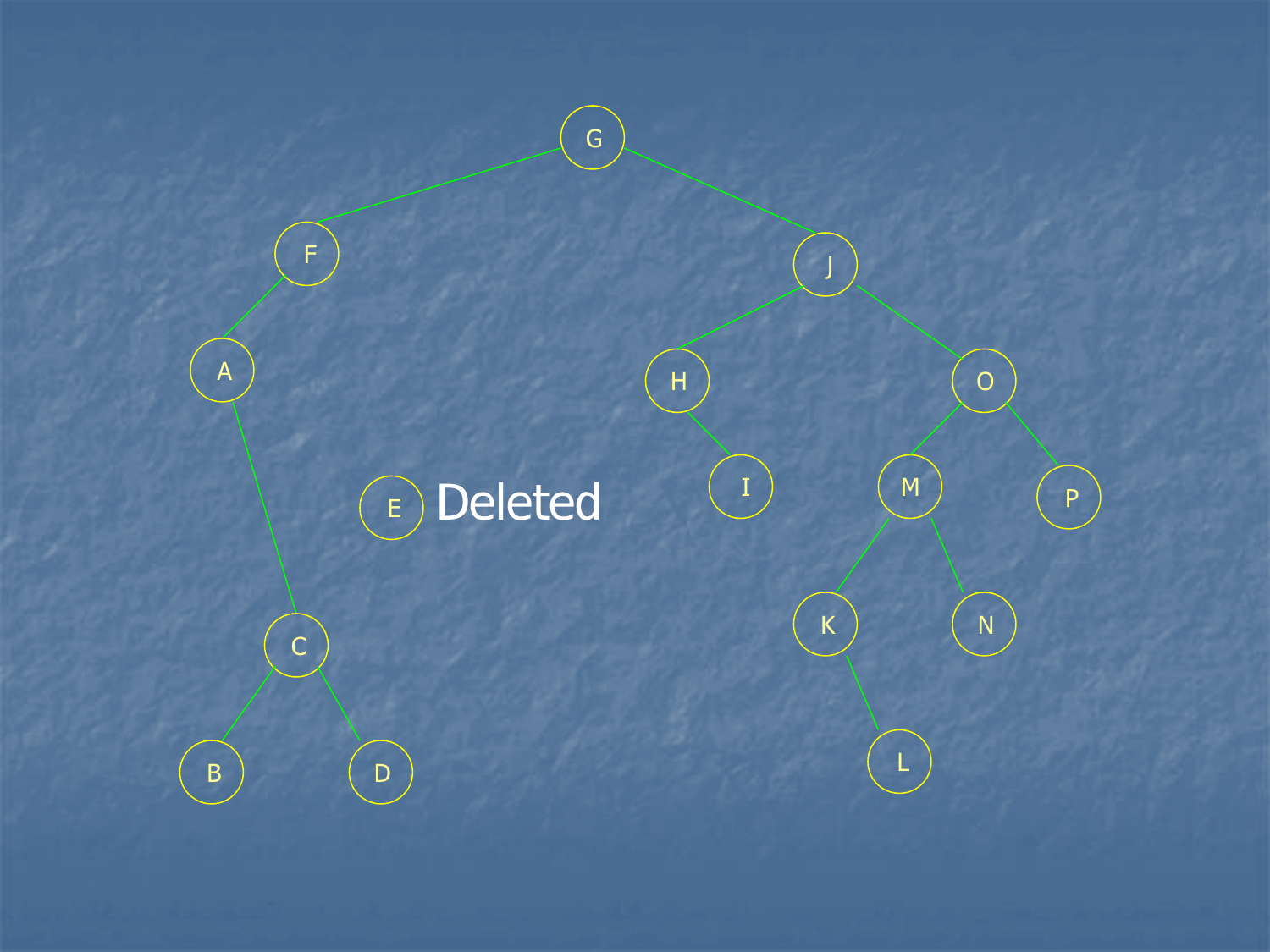

G

F
J

A
H
O

I
M
P
E
Deleted

K
N
C

L
B
D